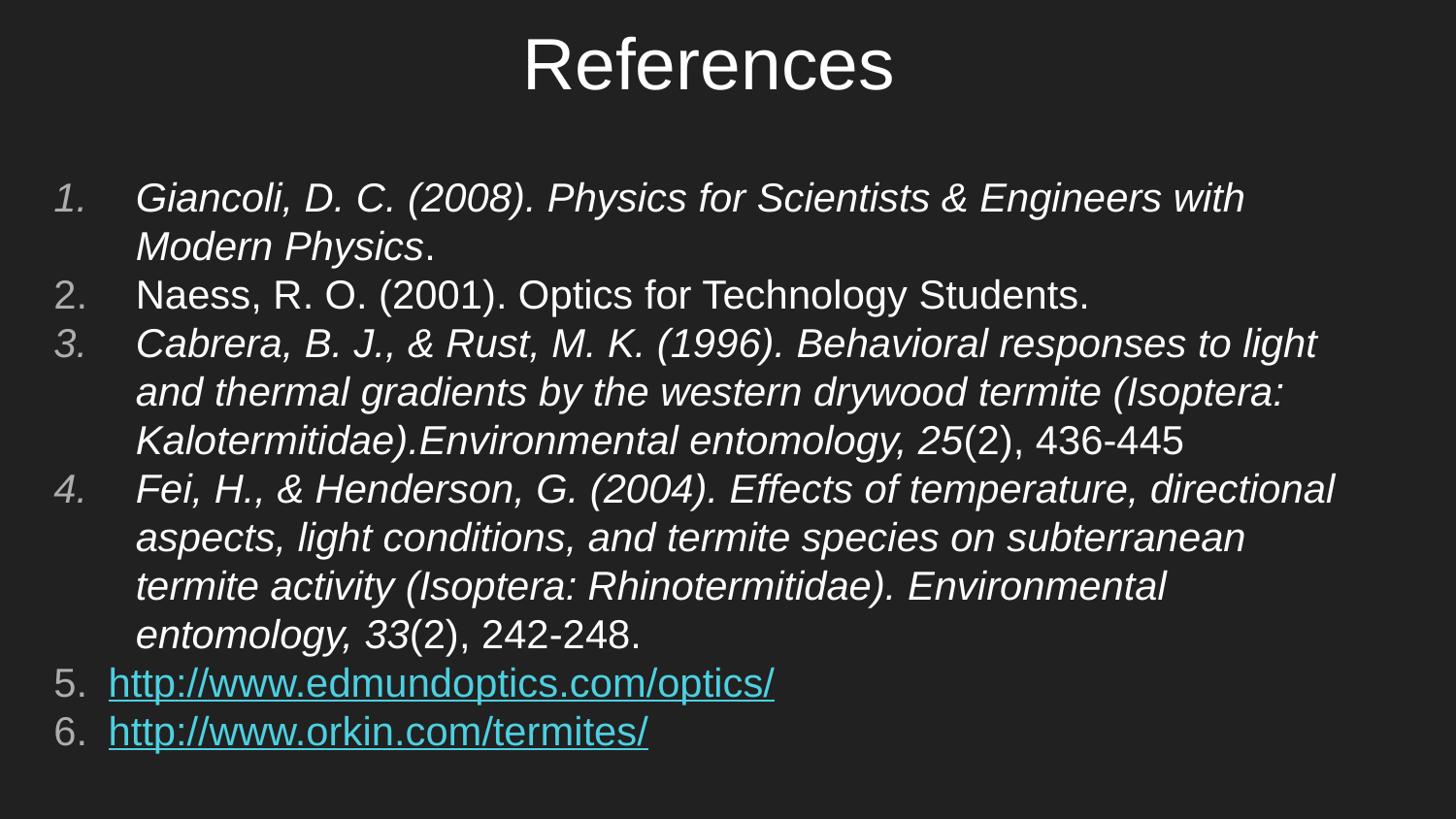

# References
Giancoli, D. C. (2008). Physics for Scientists & Engineers with Modern Physics.
Naess, R. O. (2001). Optics for Technology Students.
Cabrera, B. J., & Rust, M. K. (1996). Behavioral responses to light and thermal gradients by the western drywood termite (Isoptera: Kalotermitidae).Environmental entomology, 25(2), 436-445
Fei, H., & Henderson, G. (2004). Effects of temperature, directional aspects, light conditions, and termite species on subterranean termite activity (Isoptera: Rhinotermitidae). Environmental entomology, 33(2), 242-248.
http://www.edmundoptics.com/optics/
http://www.orkin.com/termites/